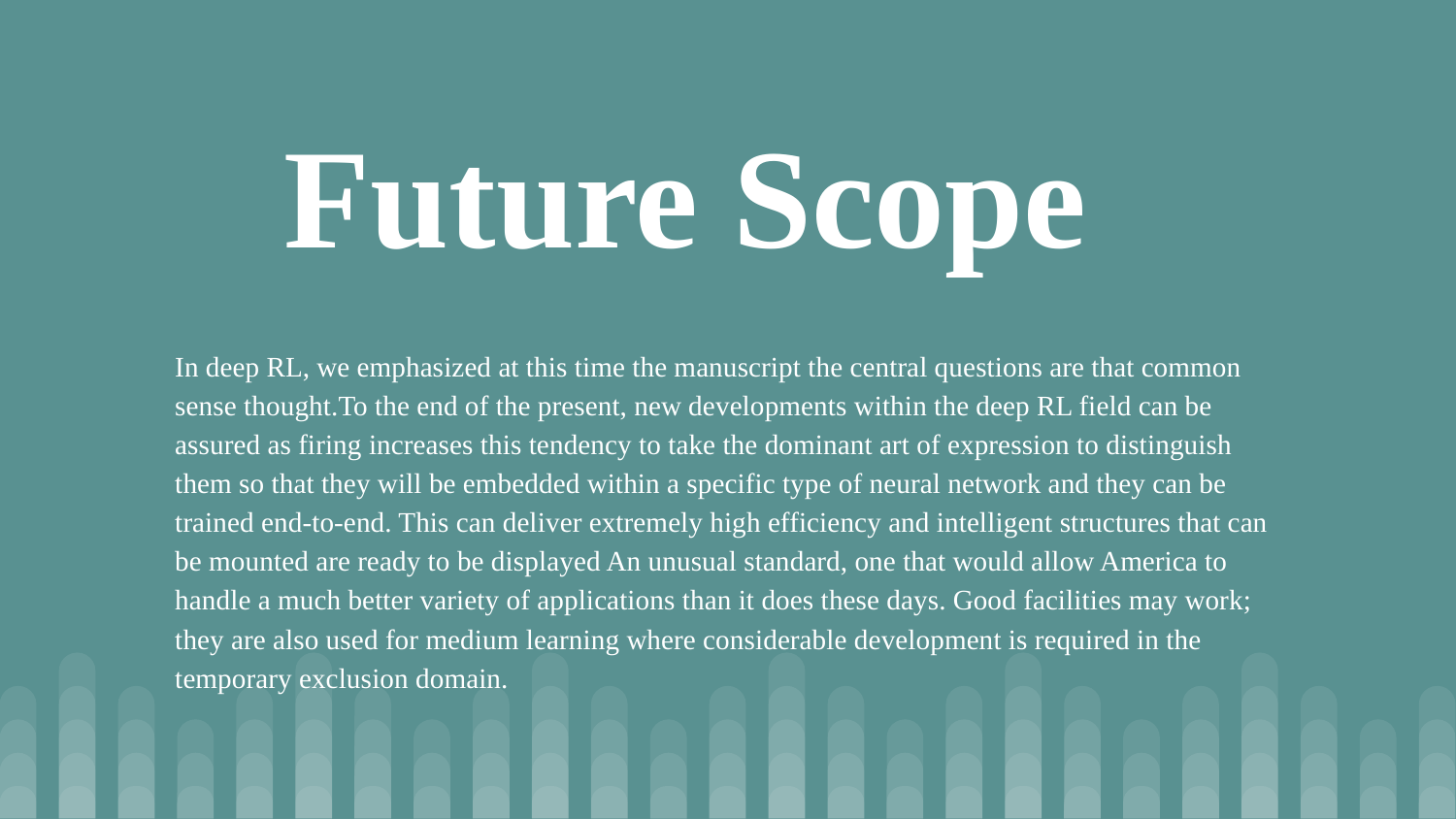

Future Scope
In deep RL, we emphasized at this time the manuscript the central questions are that common sense thought.To the end of the present, new developments within the deep RL field can be assured as firing increases this tendency to take the dominant art of expression to distinguish them so that they will be embedded within a specific type of neural network and they can be trained end-to-end. This can deliver extremely high efficiency and intelligent structures that can be mounted are ready to be displayed An unusual standard, one that would allow America to handle a much better variety of applications than it does these days. Good facilities may work; they are also used for medium learning where considerable development is required in the temporary exclusion domain.